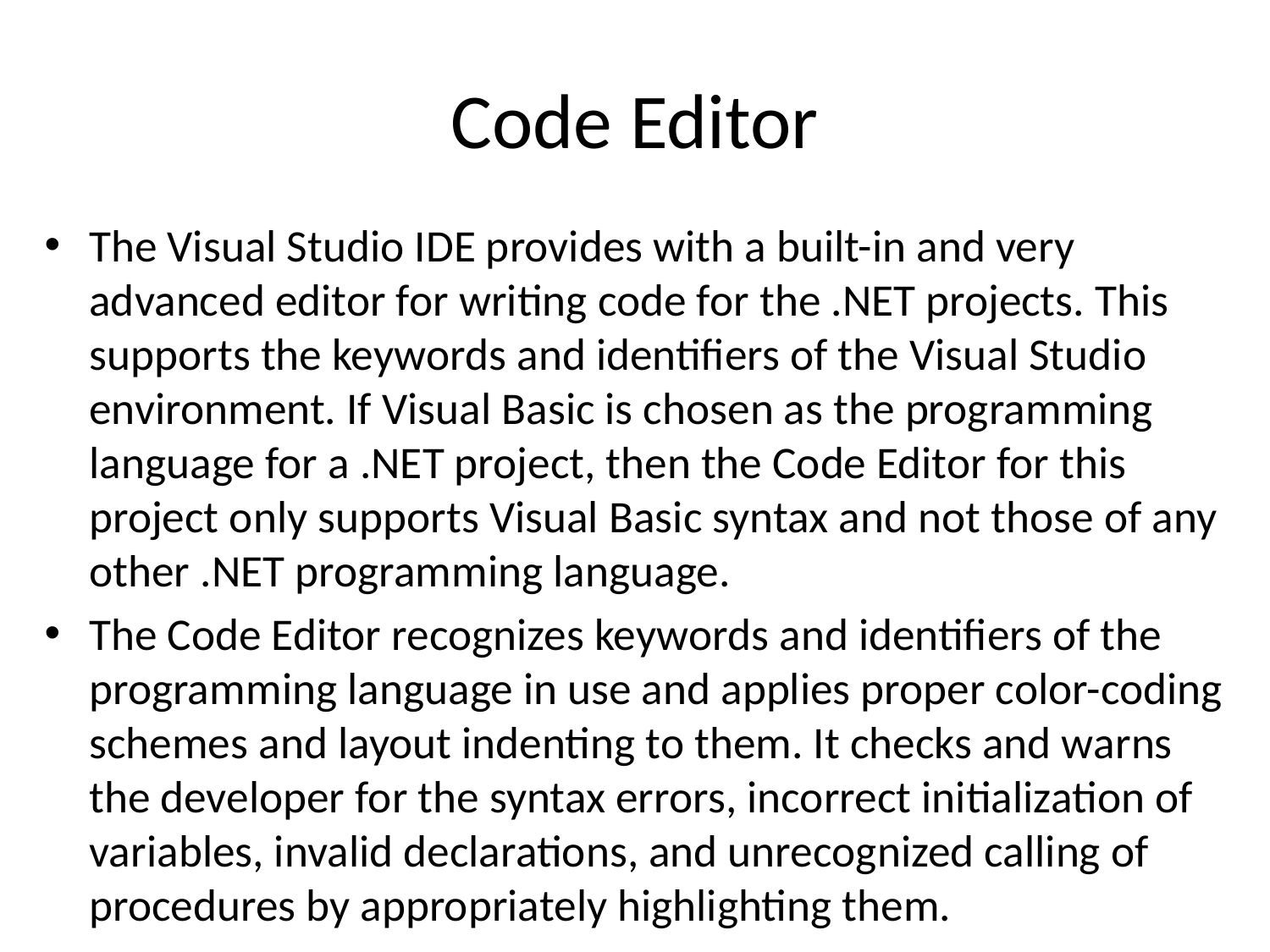

# Code Editor
The Visual Studio IDE provides with a built-in and very advanced editor for writing code for the .NET projects. This supports the keywords and identifiers of the Visual Studio environment. If Visual Basic is chosen as the programming language for a .NET project, then the Code Editor for this project only supports Visual Basic syntax and not those of any other .NET programming language.
The Code Editor recognizes keywords and identifiers of the programming language in use and applies proper color-coding schemes and layout indenting to them. It checks and warns the developer for the syntax errors, incorrect initialization of variables, invalid declarations, and unrecognized calling of procedures by appropriately highlighting them.